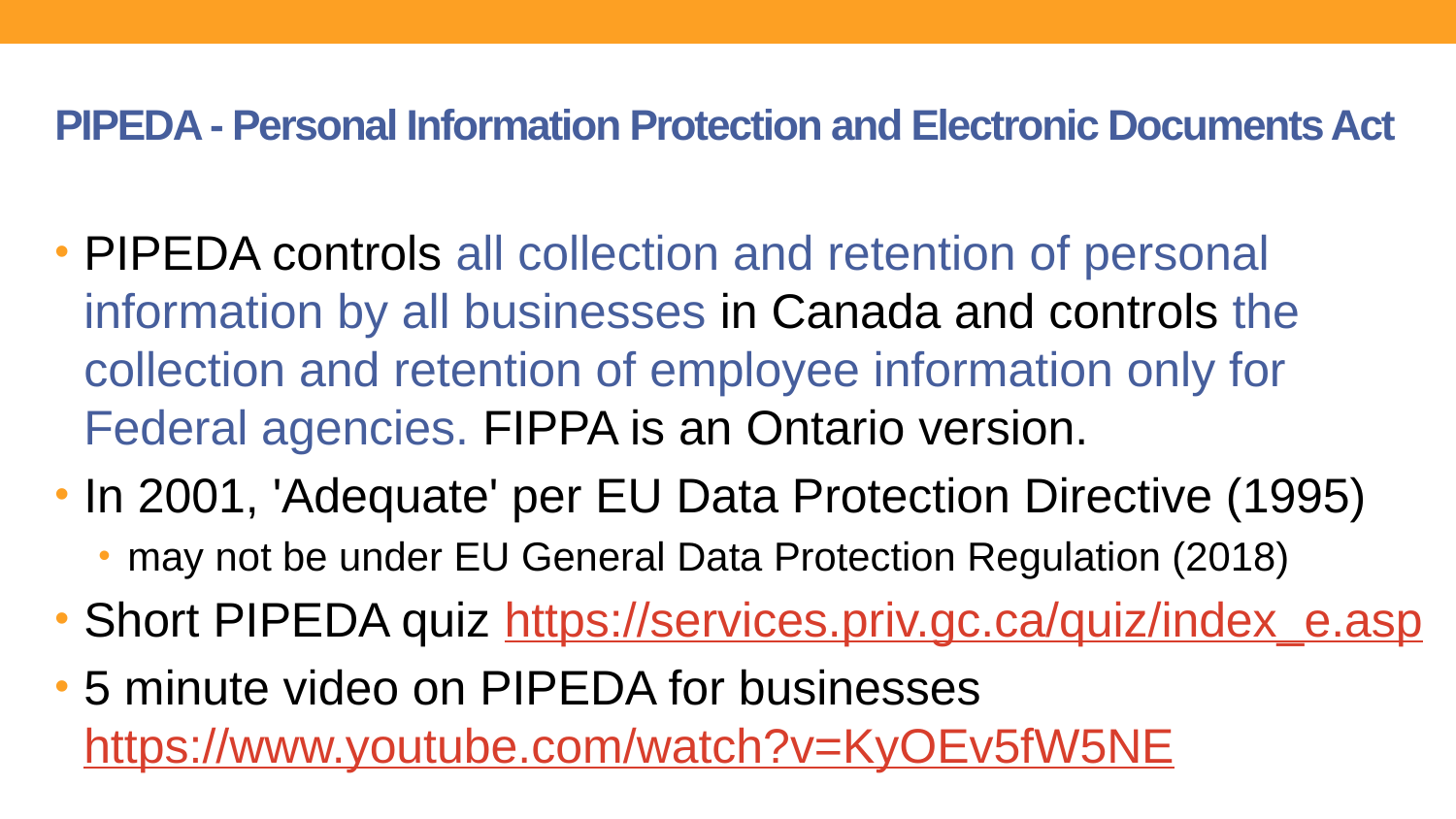

# PIPEDA - Personal Information Protection and Electronic Documents Act
PIPEDA controls all collection and retention of personal information by all businesses in Canada and controls the collection and retention of employee information only for Federal agencies. FIPPA is an Ontario version.
In 2001, 'Adequate' per EU Data Protection Directive (1995)
may not be under EU General Data Protection Regulation (2018)
Short PIPEDA quiz https://services.priv.gc.ca/quiz/index_e.asp
5 minute video on PIPEDA for businesses https://www.youtube.com/watch?v=KyOEv5fW5NE